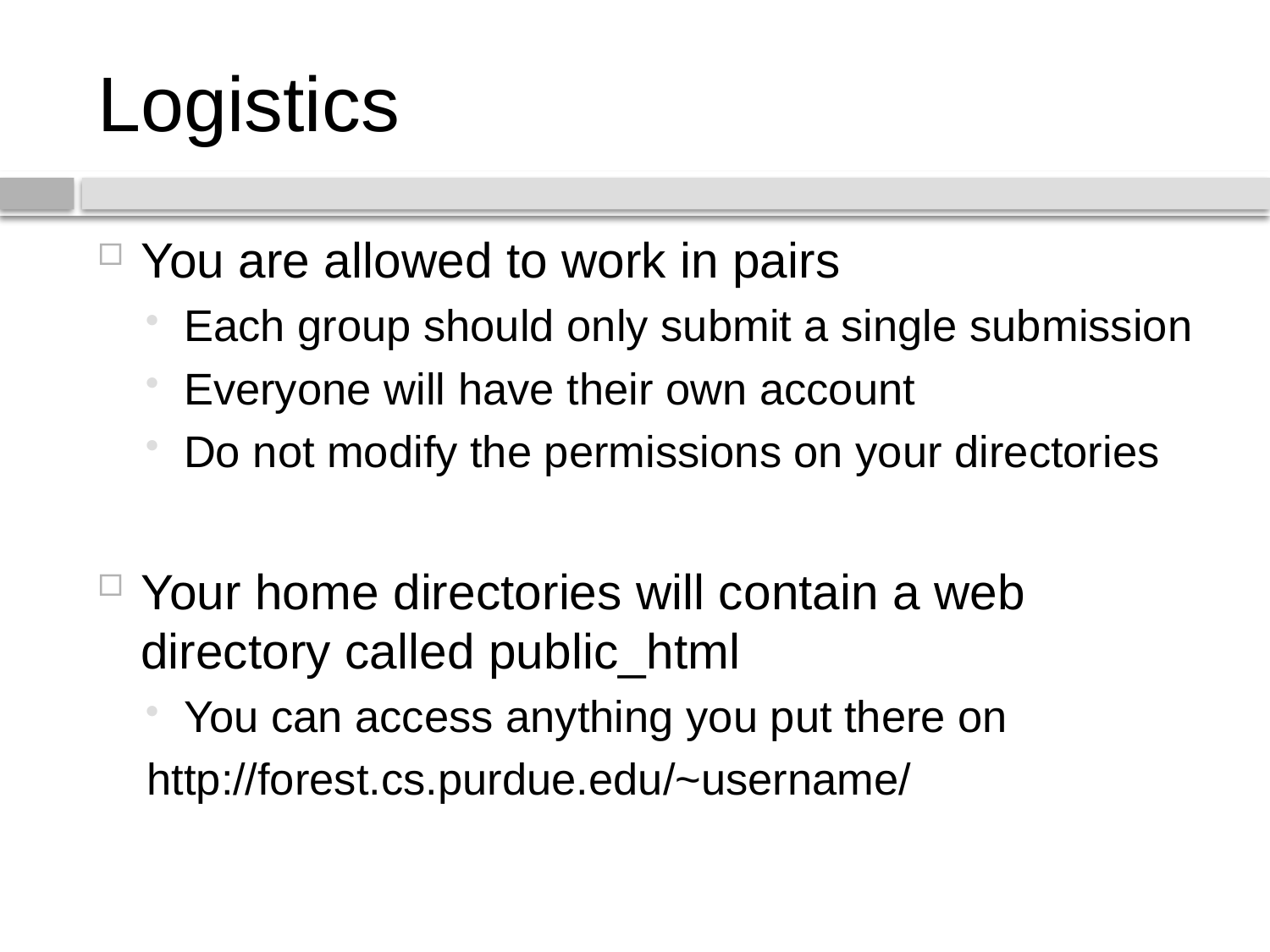

# Logistics
You are allowed to work in pairs
Each group should only submit a single submission
Everyone will have their own account
Do not modify the permissions on your directories

Your home directories will contain a web directory called public_html
You can access anything you put there on
	http://forest.cs.purdue.edu/~username/